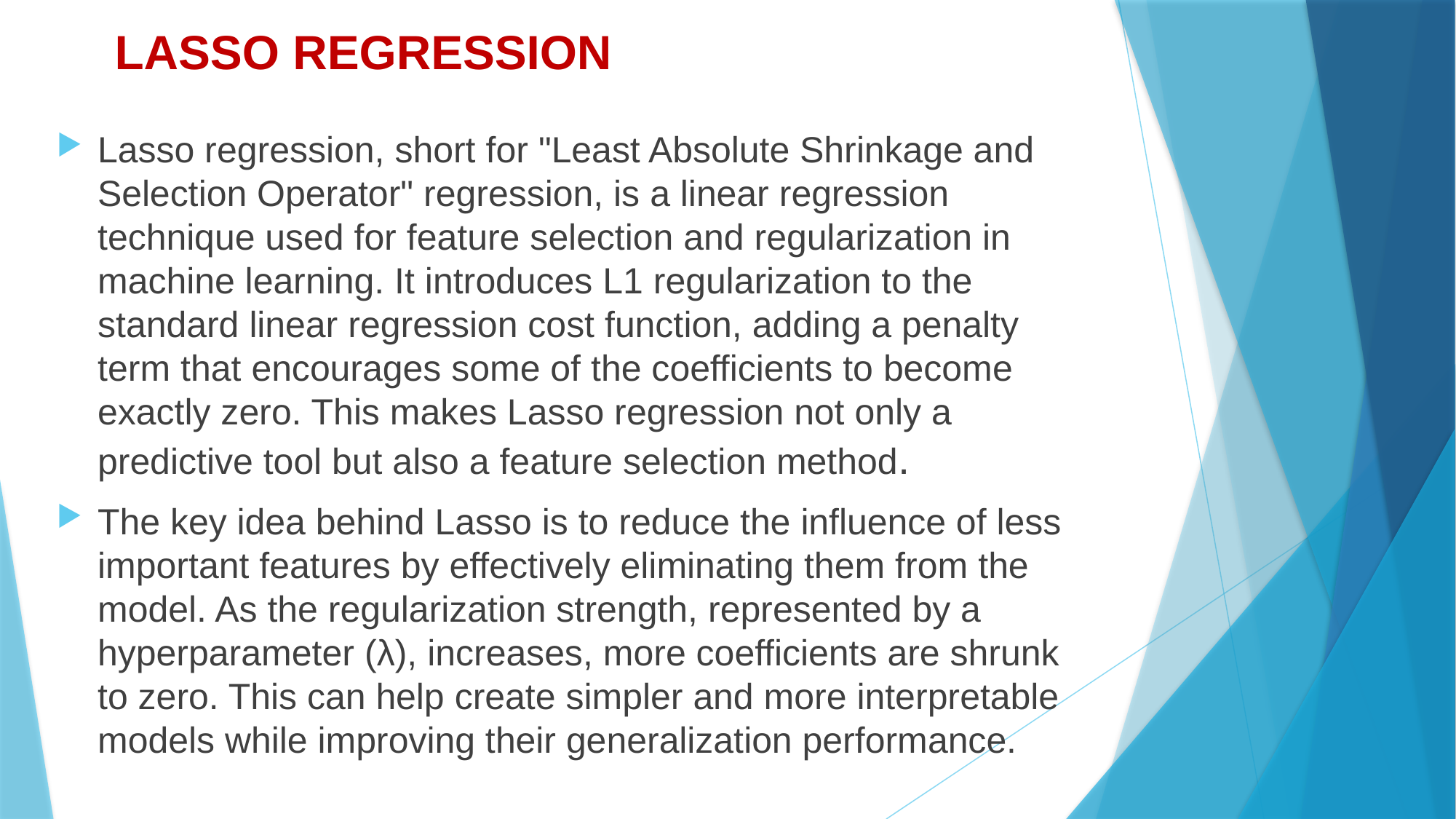

# LASSO REGRESSION
Lasso regression, short for "Least Absolute Shrinkage and Selection Operator" regression, is a linear regression technique used for feature selection and regularization in machine learning. It introduces L1 regularization to the standard linear regression cost function, adding a penalty term that encourages some of the coefficients to become exactly zero. This makes Lasso regression not only a predictive tool but also a feature selection method.
The key idea behind Lasso is to reduce the influence of less important features by effectively eliminating them from the model. As the regularization strength, represented by a hyperparameter (λ), increases, more coefficients are shrunk to zero. This can help create simpler and more interpretable models while improving their generalization performance.